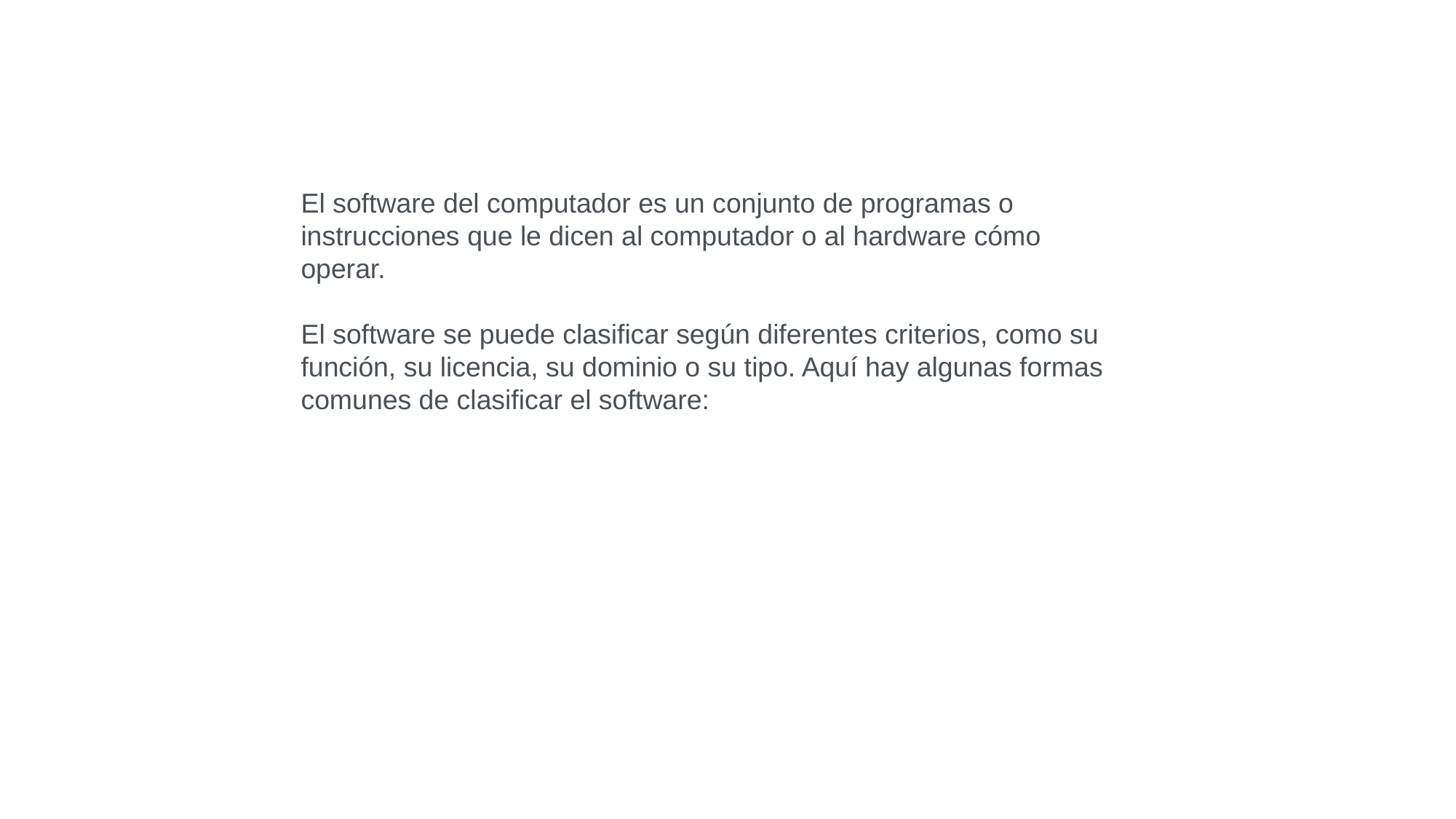

El software del computador es un conjunto de programas o instrucciones que le dicen al computador o al hardware cómo operar.

El software se puede clasificar según diferentes criterios, como su función, su licencia, su dominio o su tipo. Aquí hay algunas formas comunes de clasificar el software: